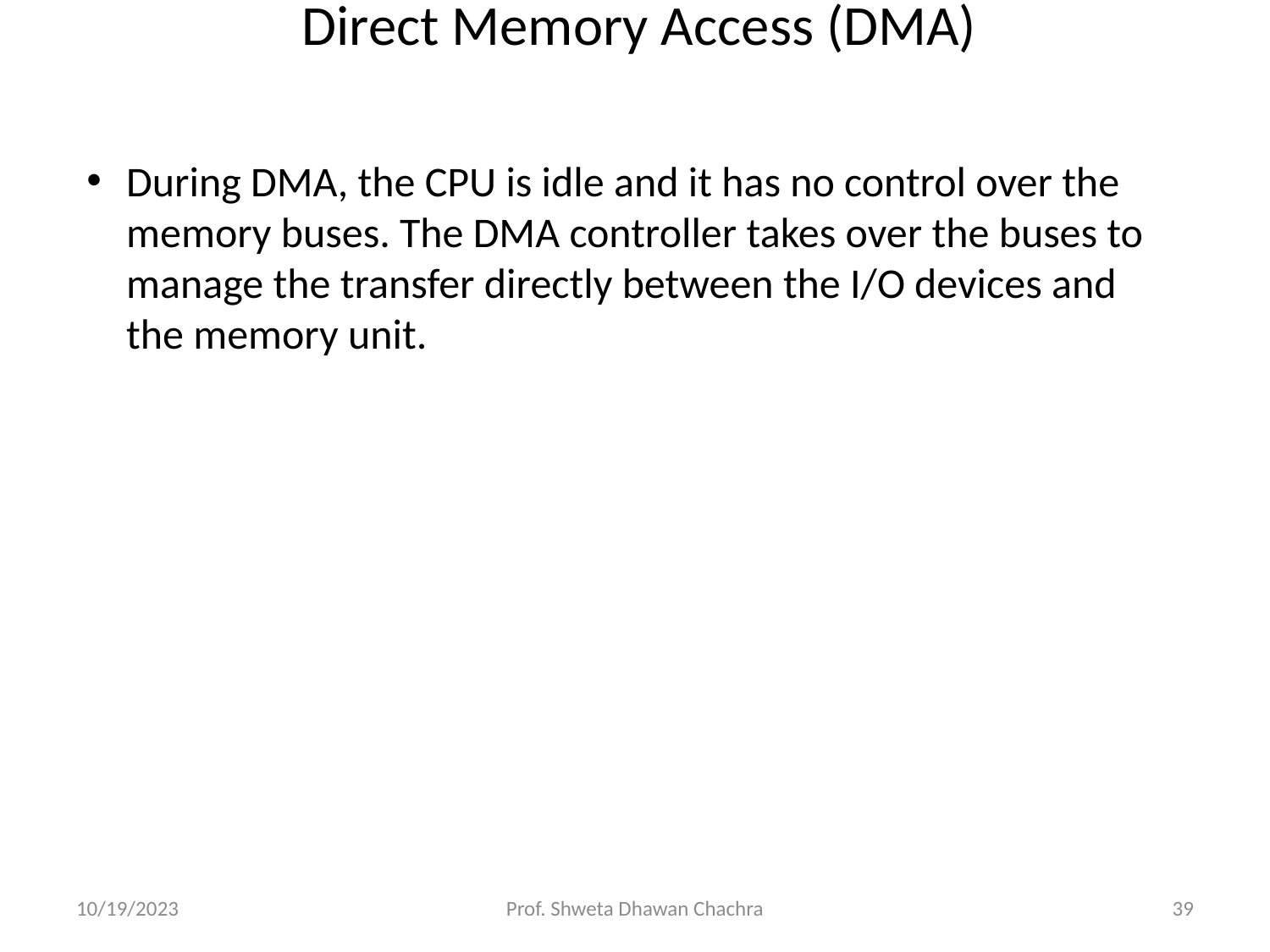

# Direct Memory Access (DMA)
During DMA, the CPU is idle and it has no control over the memory buses. The DMA controller takes over the buses to manage the transfer directly between the I/O devices and the memory unit.
10/19/2023
Prof. Shweta Dhawan Chachra
39